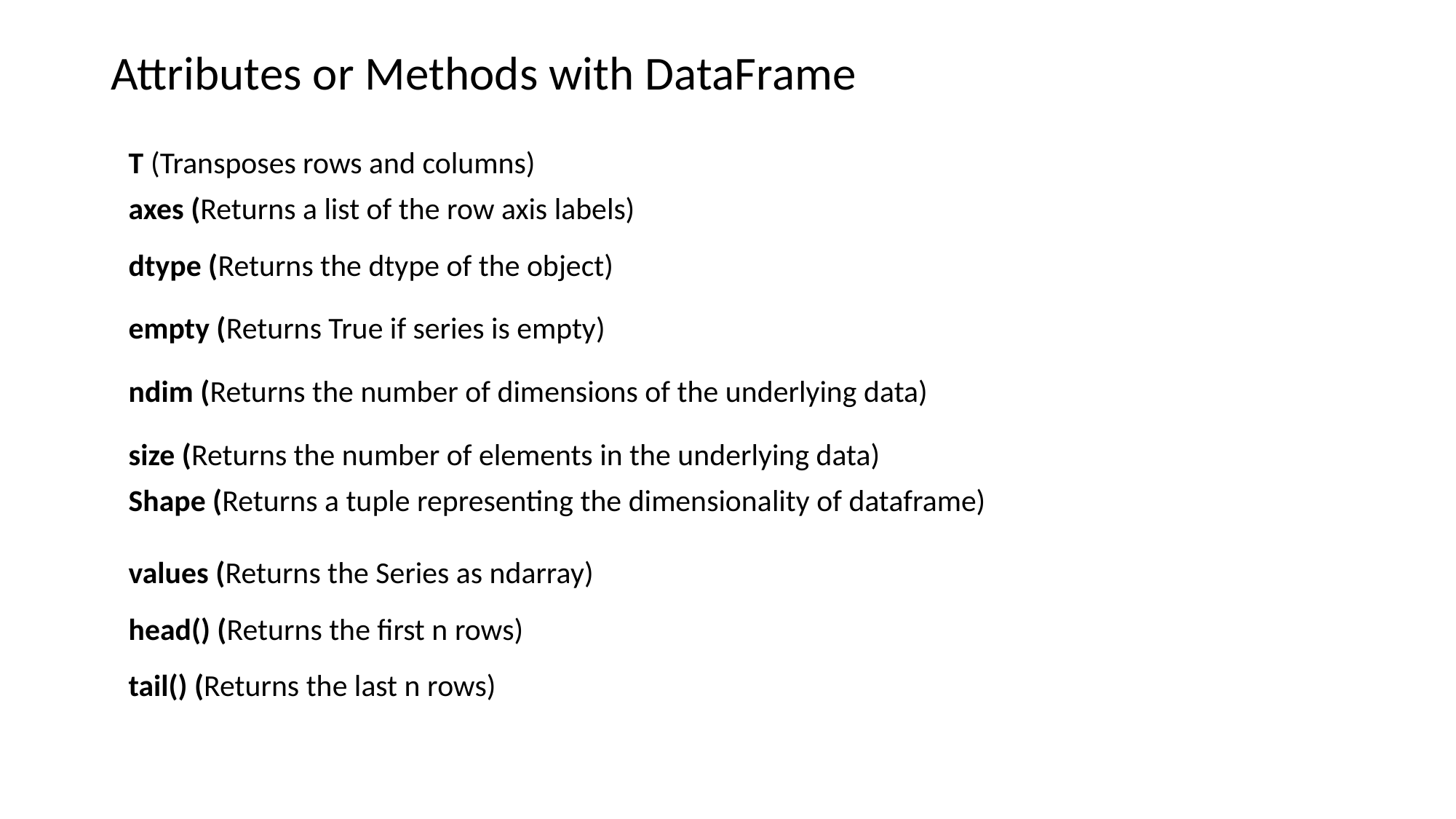

# Attributes or Methods with DataFrame
| T (Transposes rows and columns) axes (Returns a list of the row axis labels) |
| --- |
| dtype (Returns the dtype of the object) |
| empty (Returns True if series is empty) |
| ndim (Returns the number of dimensions of the underlying data) |
| size (Returns the number of elements in the underlying data) Shape (Returns a tuple representing the dimensionality of dataframe) |
| values (Returns the Series as ndarray) |
| head() (Returns the first n rows) |
| tail() (Returns the last n rows) |